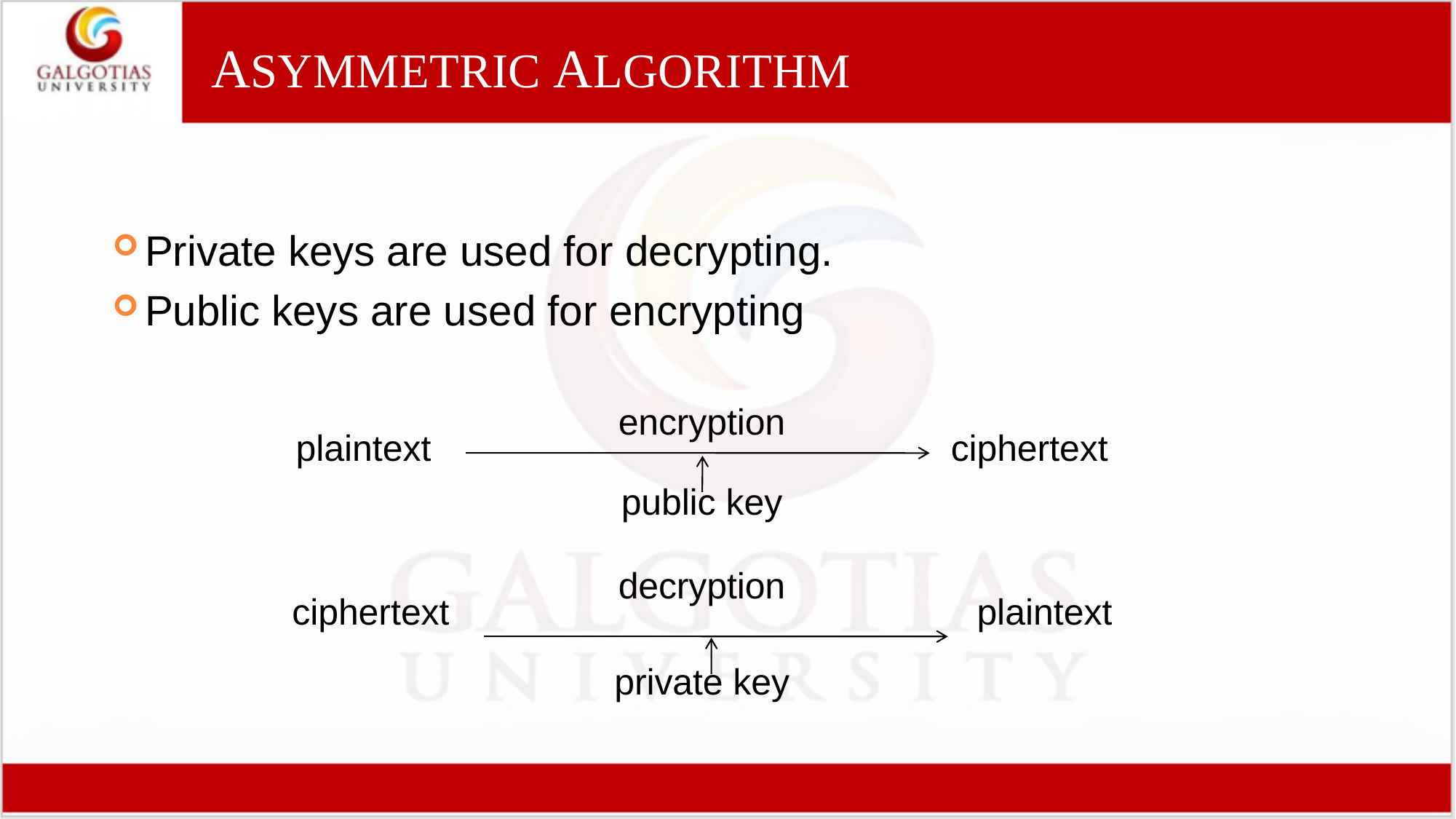

# ASYMMETRIC ALGORITHM
Private keys are used for decrypting.
Public keys are used for encrypting

encryption
plaintext
ciphertext

public key
decryption
ciphertext
plaintext

private key